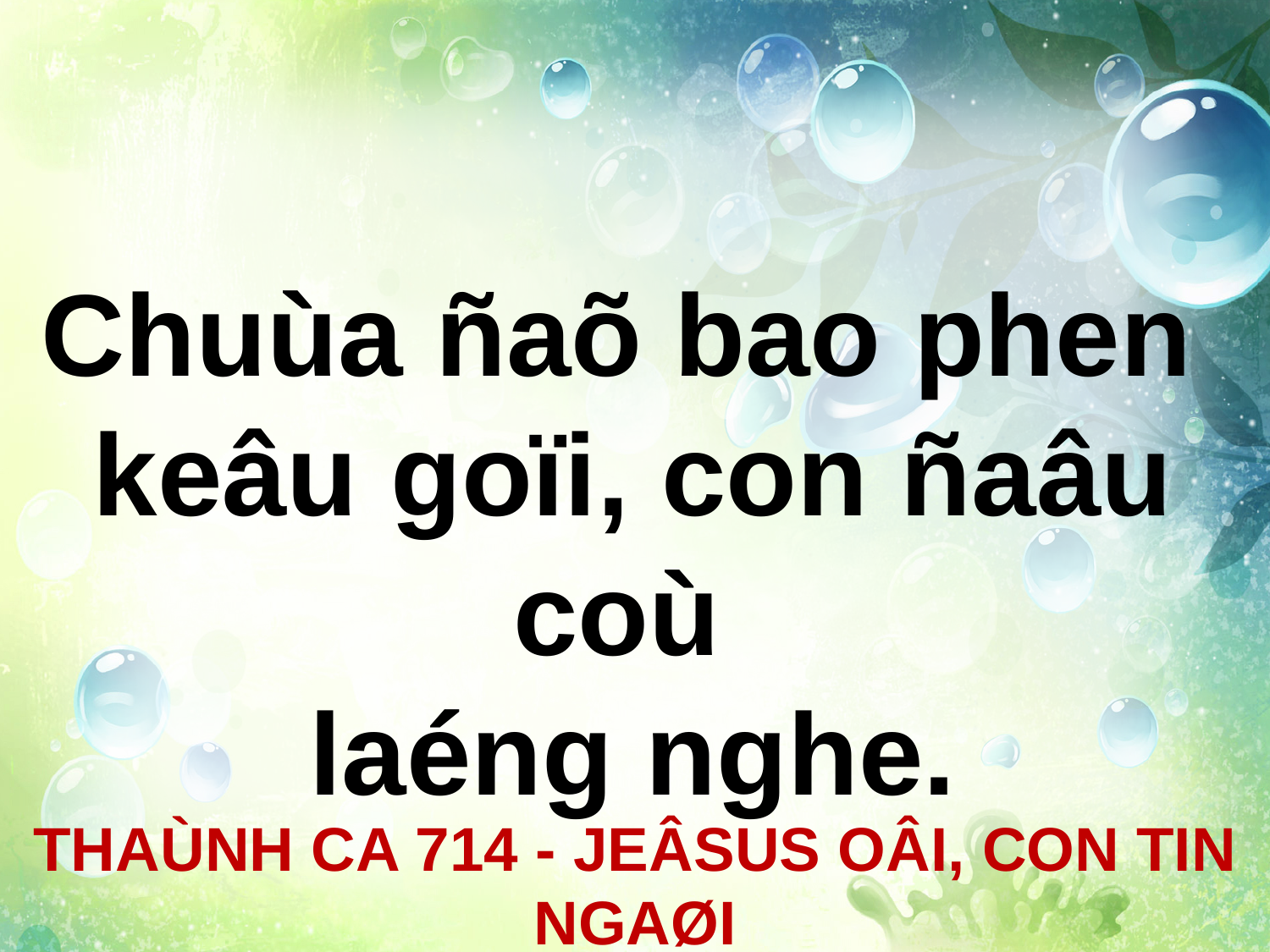

Chuùa ñaõ bao phen
keâu goïi, con ñaâu coù
laéng nghe.
THAÙNH CA 714 - JEÂSUS OÂI, CON TIN NGAØI